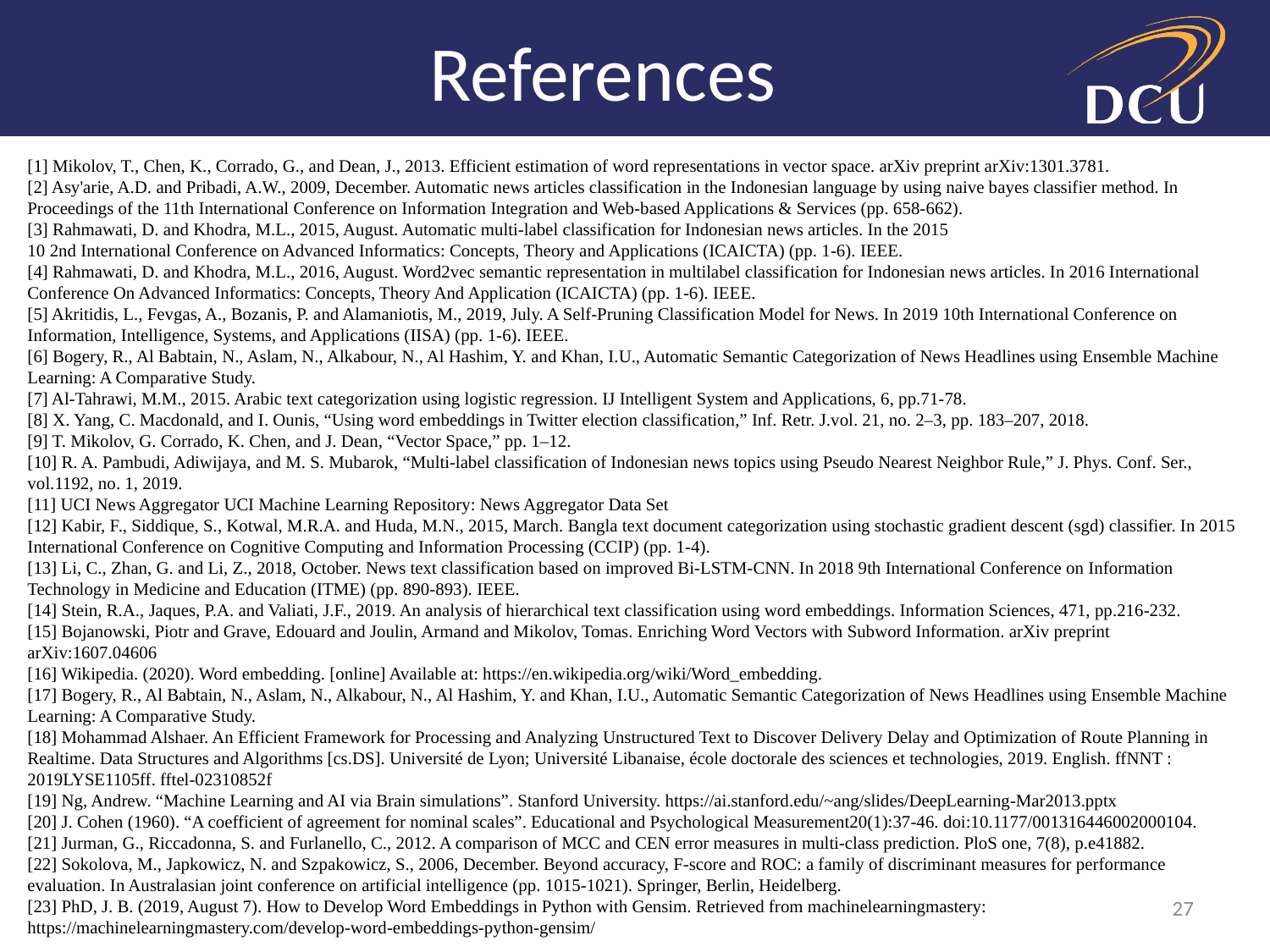

# References

[1] Mikolov, T., Chen, K., Corrado, G., and Dean, J., 2013. Efficient estimation of word representations in vector space. arXiv preprint arXiv:1301.3781.
[2] Asy'arie, A.D. and Pribadi, A.W., 2009, December. Automatic news articles classification in the Indonesian language by using naive bayes classifier method. In Proceedings of the 11th International Conference on Information Integration and Web-based Applications & Services (pp. 658-662).
[3] Rahmawati, D. and Khodra, M.L., 2015, August. Automatic multi-label classification for Indonesian news articles. In the 2015
10 2nd International Conference on Advanced Informatics: Concepts, Theory and Applications (ICAICTA) (pp. 1-6). IEEE.
[4] Rahmawati, D. and Khodra, M.L., 2016, August. Word2vec semantic representation in multilabel classification for Indonesian news articles. In 2016 International Conference On Advanced Informatics: Concepts, Theory And Application (ICAICTA) (pp. 1-6). IEEE.
[5] Akritidis, L., Fevgas, A., Bozanis, P. and Alamaniotis, M., 2019, July. A Self-Pruning Classification Model for News. In 2019 10th International Conference on Information, Intelligence, Systems, and Applications (IISA) (pp. 1-6). IEEE.
[6] Bogery, R., Al Babtain, N., Aslam, N., Alkabour, N., Al Hashim, Y. and Khan, I.U., Automatic Semantic Categorization of News Headlines using Ensemble Machine Learning: A Comparative Study.
[7] Al-Tahrawi, M.M., 2015. Arabic text categorization using logistic regression. IJ Intelligent System and Applications, 6, pp.71-78.
[8] X. Yang, C. Macdonald, and I. Ounis, “Using word embeddings in Twitter election classification,” Inf. Retr. J.vol. 21, no. 2–3, pp. 183–207, 2018.
[9] T. Mikolov, G. Corrado, K. Chen, and J. Dean, “Vector Space,” pp. 1–12.
[10] R. A. Pambudi, Adiwijaya, and M. S. Mubarok, “Multi-label classification of Indonesian news topics using Pseudo Nearest Neighbor Rule,” J. Phys. Conf. Ser., vol.1192, no. 1, 2019.
[11] UCI News Aggregator UCI Machine Learning Repository: News Aggregator Data Set
[12] Kabir, F., Siddique, S., Kotwal, M.R.A. and Huda, M.N., 2015, March. Bangla text document categorization using stochastic gradient descent (sgd) classifier. In 2015 International Conference on Cognitive Computing and Information Processing (CCIP) (pp. 1-4).
[13] Li, C., Zhan, G. and Li, Z., 2018, October. News text classification based on improved Bi-LSTM-CNN. In 2018 9th International Conference on Information Technology in Medicine and Education (ITME) (pp. 890-893). IEEE.
[14] Stein, R.A., Jaques, P.A. and Valiati, J.F., 2019. An analysis of hierarchical text classification using word embeddings. Information Sciences, 471, pp.216-232.
[15] Bojanowski, Piotr and Grave, Edouard and Joulin, Armand and Mikolov, Tomas. Enriching Word Vectors with Subword Information. arXiv preprint arXiv:1607.04606
[16] Wikipedia. (2020). Word embedding. [online] Available at: https://en.wikipedia.org/wiki/Word_embedding.
[17] Bogery, R., Al Babtain, N., Aslam, N., Alkabour, N., Al Hashim, Y. and Khan, I.U., Automatic Semantic Categorization of News Headlines using Ensemble Machine Learning: A Comparative Study.
[18] Mohammad Alshaer. An Efficient Framework for Processing and Analyzing Unstructured Text to Discover Delivery Delay and Optimization of Route Planning in Realtime. Data Structures and Algorithms [cs.DS]. Université de Lyon; Université Libanaise, école doctorale des sciences et technologies, 2019. English. ffNNT : 2019LYSE1105ff. fftel-02310852f
[19] Ng, Andrew. “Machine Learning and AI via Brain simulations”. Stanford University. https://ai.stanford.edu/~ang/slides/DeepLearning-Mar2013.pptx
[20] J. Cohen (1960). “A coefficient of agreement for nominal scales”. Educational and Psychological Measurement20(1):37-46. doi:10.1177/001316446002000104.
[21] Jurman, G., Riccadonna, S. and Furlanello, C., 2012. A comparison of MCC and CEN error measures in multi-class prediction. PloS one, 7(8), p.e41882.
[22] Sokolova, M., Japkowicz, N. and Szpakowicz, S., 2006, December. Beyond accuracy, F-score and ROC: a family of discriminant measures for performance evaluation. In Australasian joint conference on artificial intelligence (pp. 1015-1021). Springer, Berlin, Heidelberg.
[23] PhD, J. B. (2019, August 7). How to Develop Word Embeddings in Python with Gensim. Retrieved from machinelearningmastery: https://machinelearningmastery.com/develop-word-embeddings-python-gensim/
27